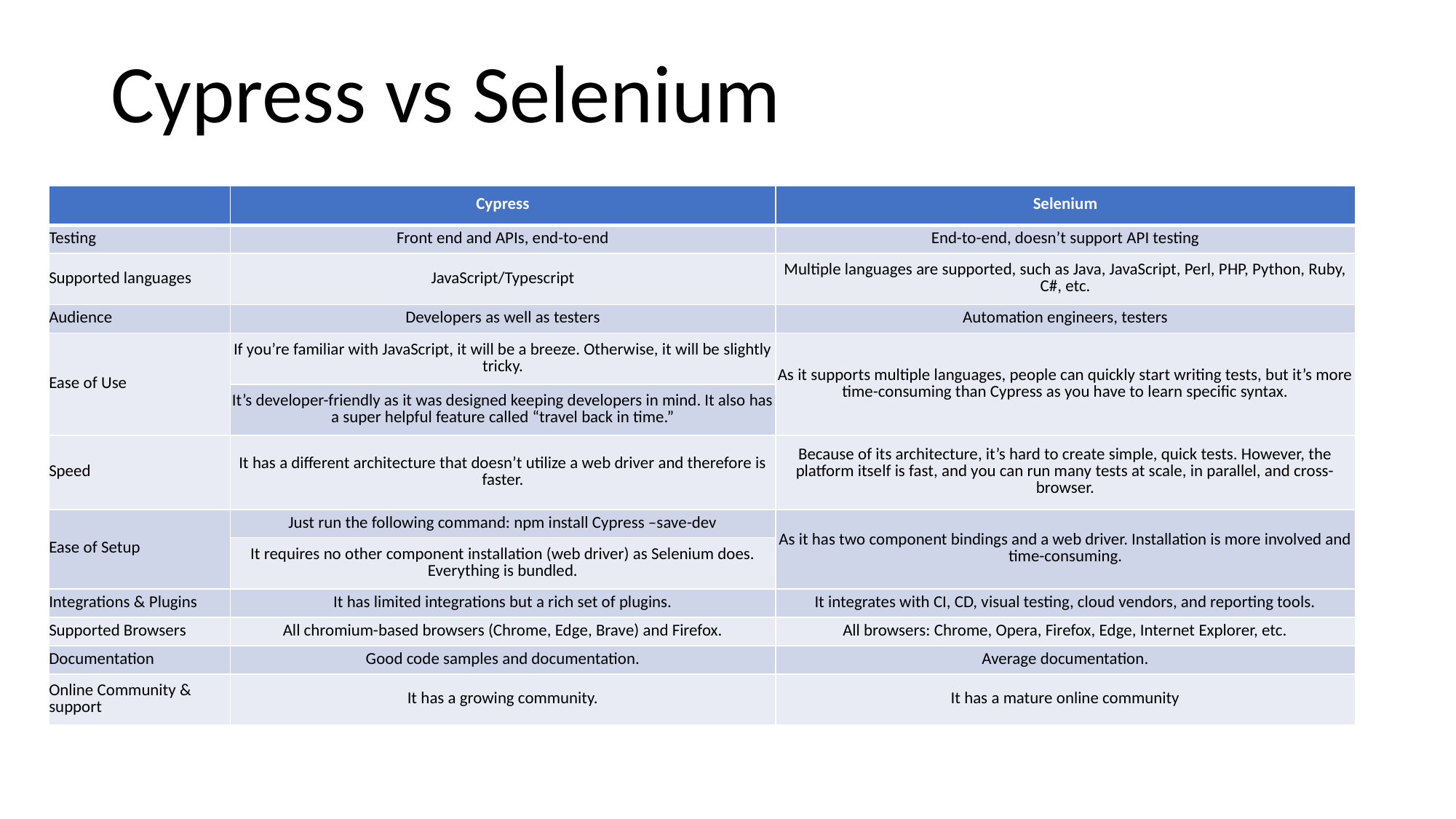

# Cypress vs Selenium
|  | Cypress | Selenium |
| --- | --- | --- |
| Testing | Front end and APIs, end-to-end | End-to-end, doesn’t support API testing |
| Supported languages | JavaScript/Typescript | Multiple languages are supported, such as Java, JavaScript, Perl, PHP, Python, Ruby, C#, etc. |
| Audience | Developers as well as testers | Automation engineers, testers |
| Ease of Use | If you’re familiar with JavaScript, it will be a breeze. Otherwise, it will be slightly tricky. | As it supports multiple languages, people can quickly start writing tests, but it’s more time-consuming than Cypress as you have to learn specific syntax. |
|  | It’s developer-friendly as it was designed keeping developers in mind. It also has a super helpful feature called “travel back in time.” |  |
| Speed | It has a different architecture that doesn’t utilize a web driver and therefore is faster. | Because of its architecture, it’s hard to create simple, quick tests. However, the platform itself is fast, and you can run many tests at scale, in parallel, and cross-browser. |
| Ease of Setup | Just run the following command: npm install Cypress –save-dev | As it has two component bindings and a web driver. Installation is more involved and time-consuming. |
|  | It requires no other component installation (web driver) as Selenium does. Everything is bundled. |  |
| Integrations & Plugins | It has limited integrations but a rich set of plugins. | It integrates with CI, CD, visual testing, cloud vendors, and reporting tools. |
| Supported Browsers | All chromium-based browsers (Chrome, Edge, Brave) and Firefox. | All browsers: Chrome, Opera, Firefox, Edge, Internet Explorer, etc. |
| Documentation | Good code samples and documentation. | Average documentation. |
| Online Community & support | It has a growing community. | It has a mature online community |